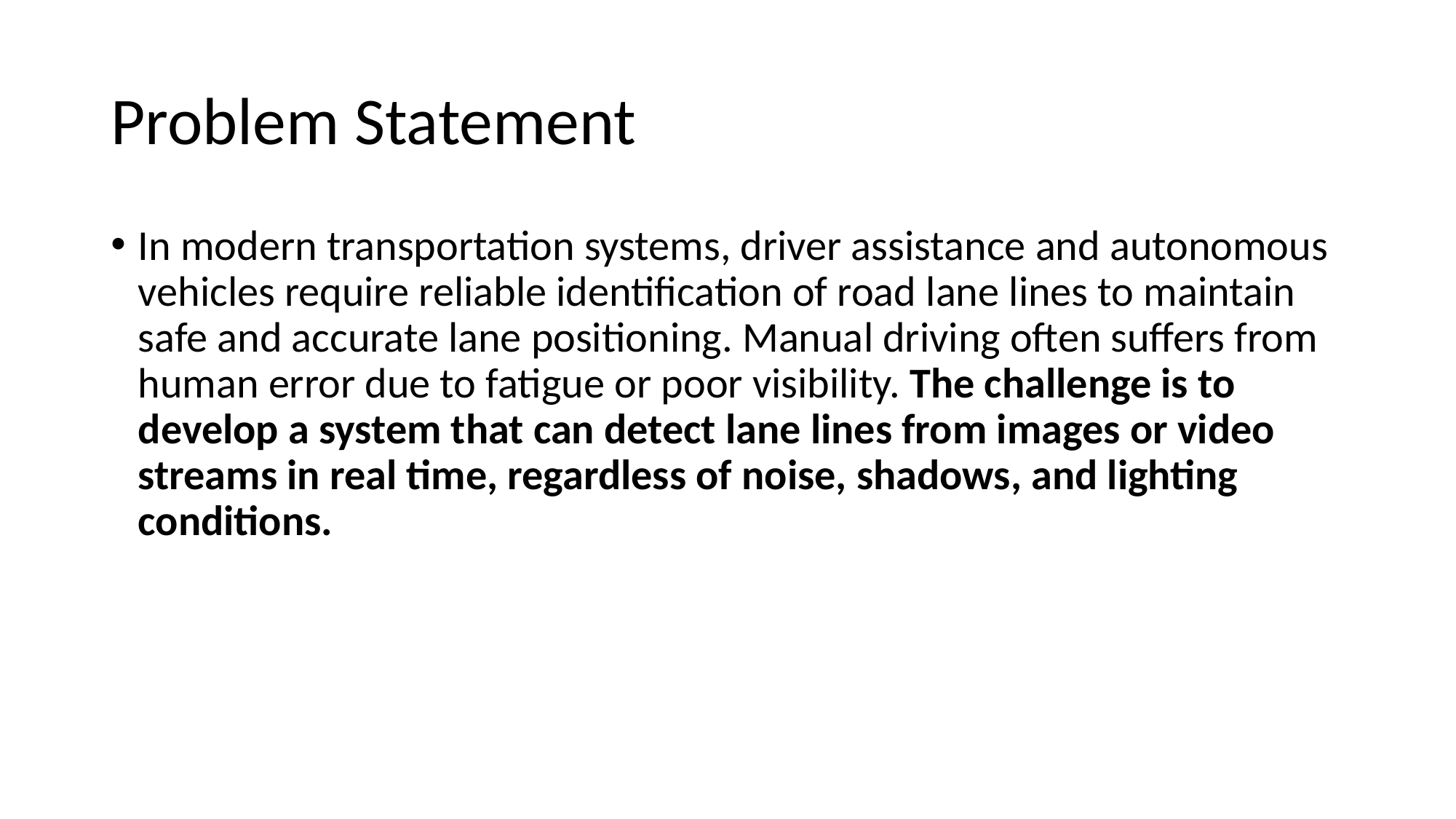

# Problem Statement
In modern transportation systems, driver assistance and autonomous vehicles require reliable identification of road lane lines to maintain safe and accurate lane positioning. Manual driving often suffers from human error due to fatigue or poor visibility. The challenge is to develop a system that can detect lane lines from images or video streams in real time, regardless of noise, shadows, and lighting conditions.